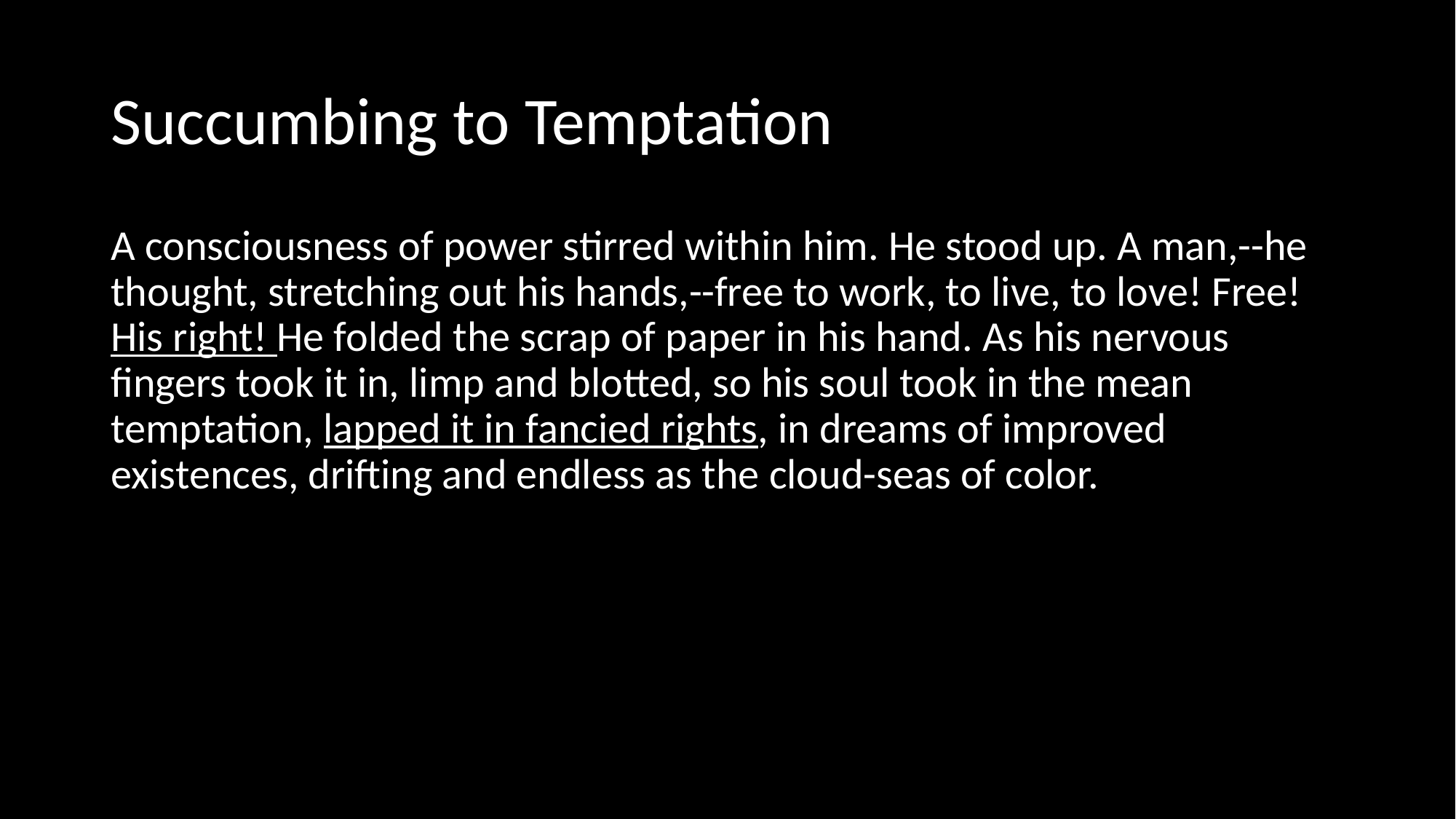

# Succumbing to Temptation
A consciousness of power stirred within him. He stood up. A man,--he thought, stretching out his hands,--free to work, to live, to love! Free! His right! He folded the scrap of paper in his hand. As his nervous fingers took it in, limp and blotted, so his soul took in the mean temptation, lapped it in fancied rights, in dreams of improved existences, drifting and endless as the cloud-seas of color.